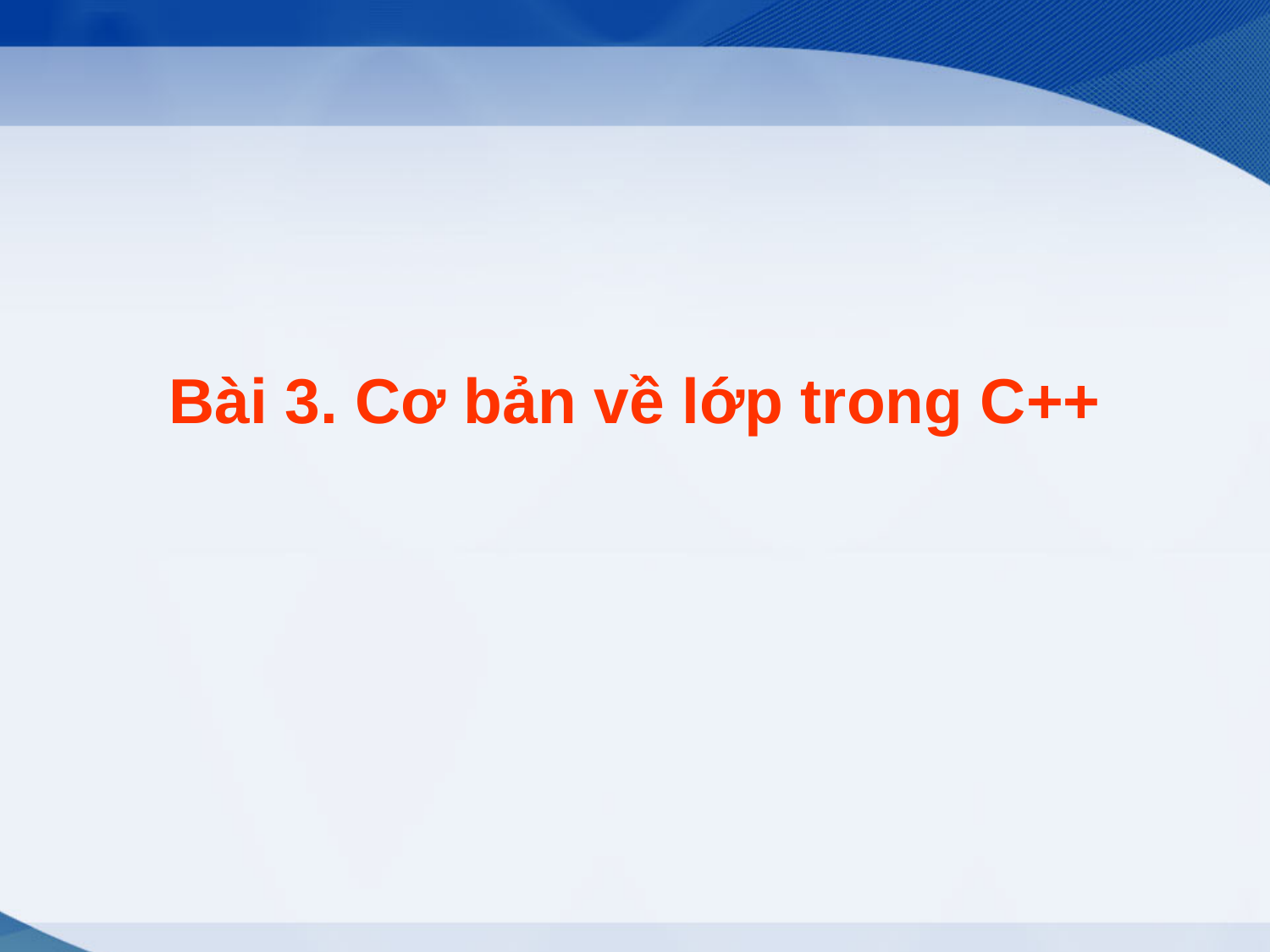

# Bài 3. Cơ bản về lớp trong C++